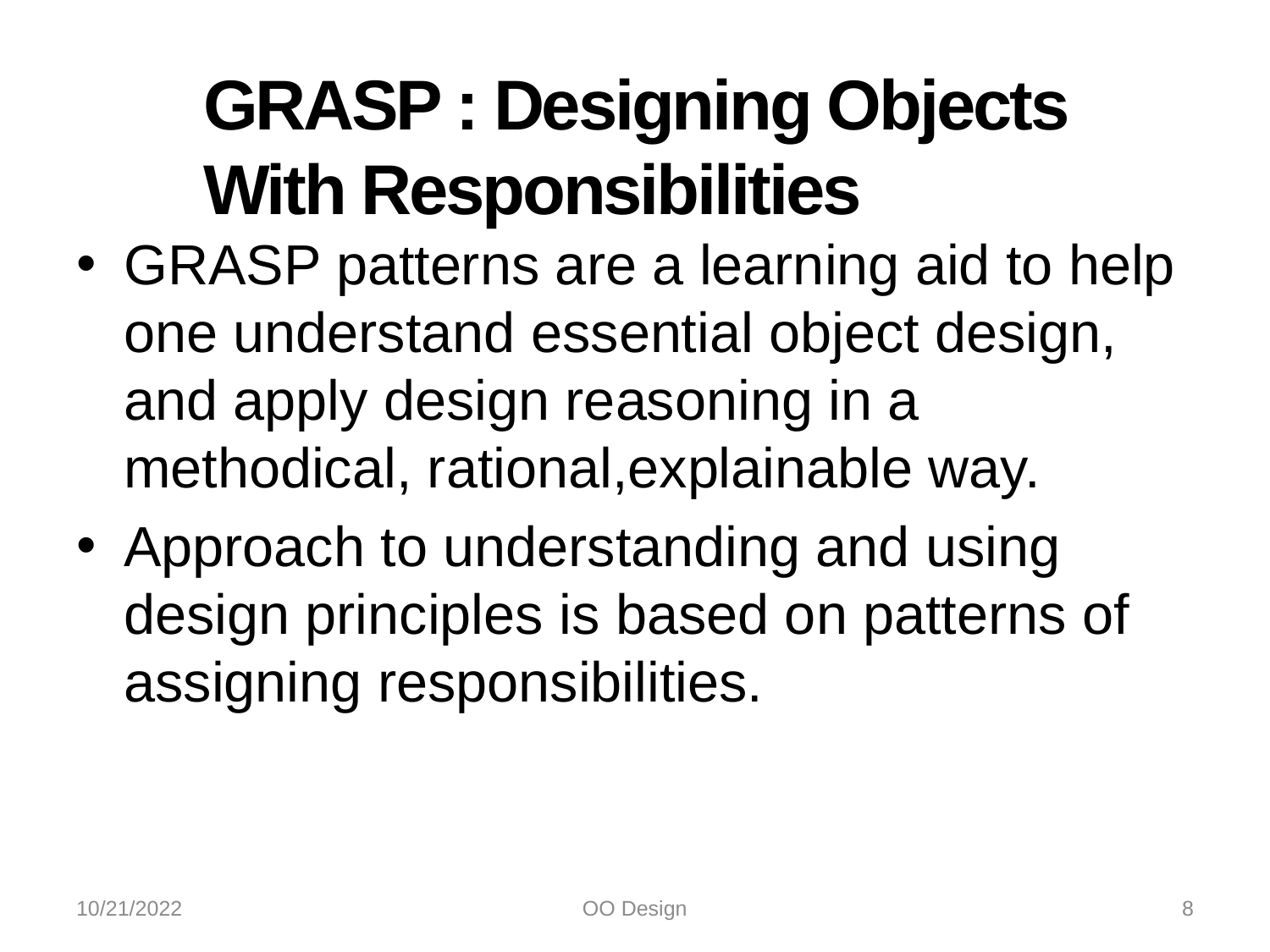

# GRASP : Designing Objects With Responsibilities
GRASP patterns are a learning aid to help one understand essential object design, and apply design reasoning in a methodical, rational,explainable way.
Approach to understanding and using design principles is based on patterns of assigning responsibilities.
10/21/2022
OO Design
8